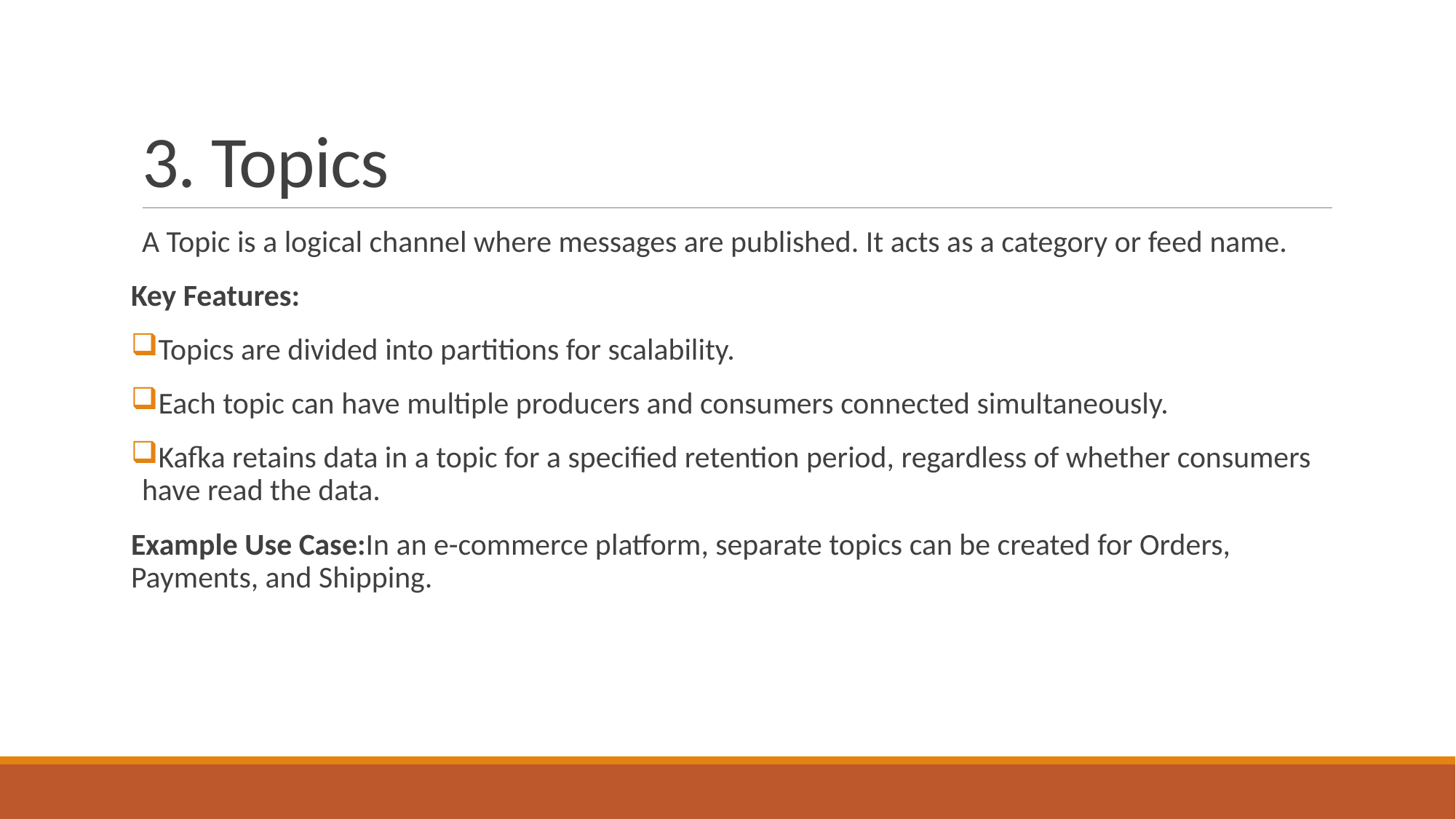

# 3. Topics
A Topic is a logical channel where messages are published. It acts as a category or feed name.
Key Features:
Topics are divided into partitions for scalability.
Each topic can have multiple producers and consumers connected simultaneously.
Kafka retains data in a topic for a specified retention period, regardless of whether consumers have read the data.
Example Use Case:In an e-commerce platform, separate topics can be created for Orders, Payments, and Shipping.